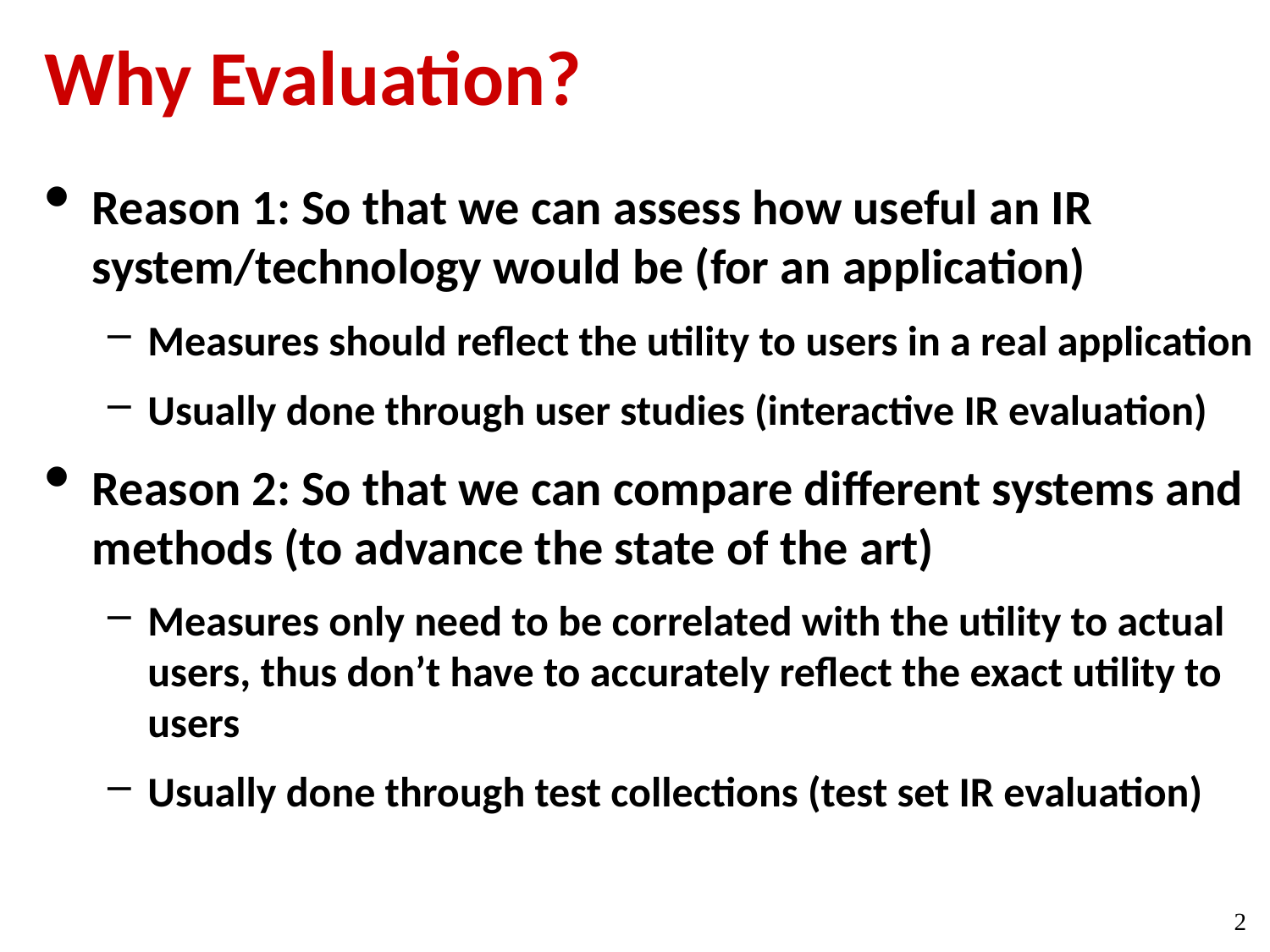

# Why Evaluation?
Reason 1: So that we can assess how useful an IR system/technology would be (for an application)
Measures should reflect the utility to users in a real application
Usually done through user studies (interactive IR evaluation)
Reason 2: So that we can compare different systems and methods (to advance the state of the art)
Measures only need to be correlated with the utility to actual users, thus don’t have to accurately reflect the exact utility to users
Usually done through test collections (test set IR evaluation)
2